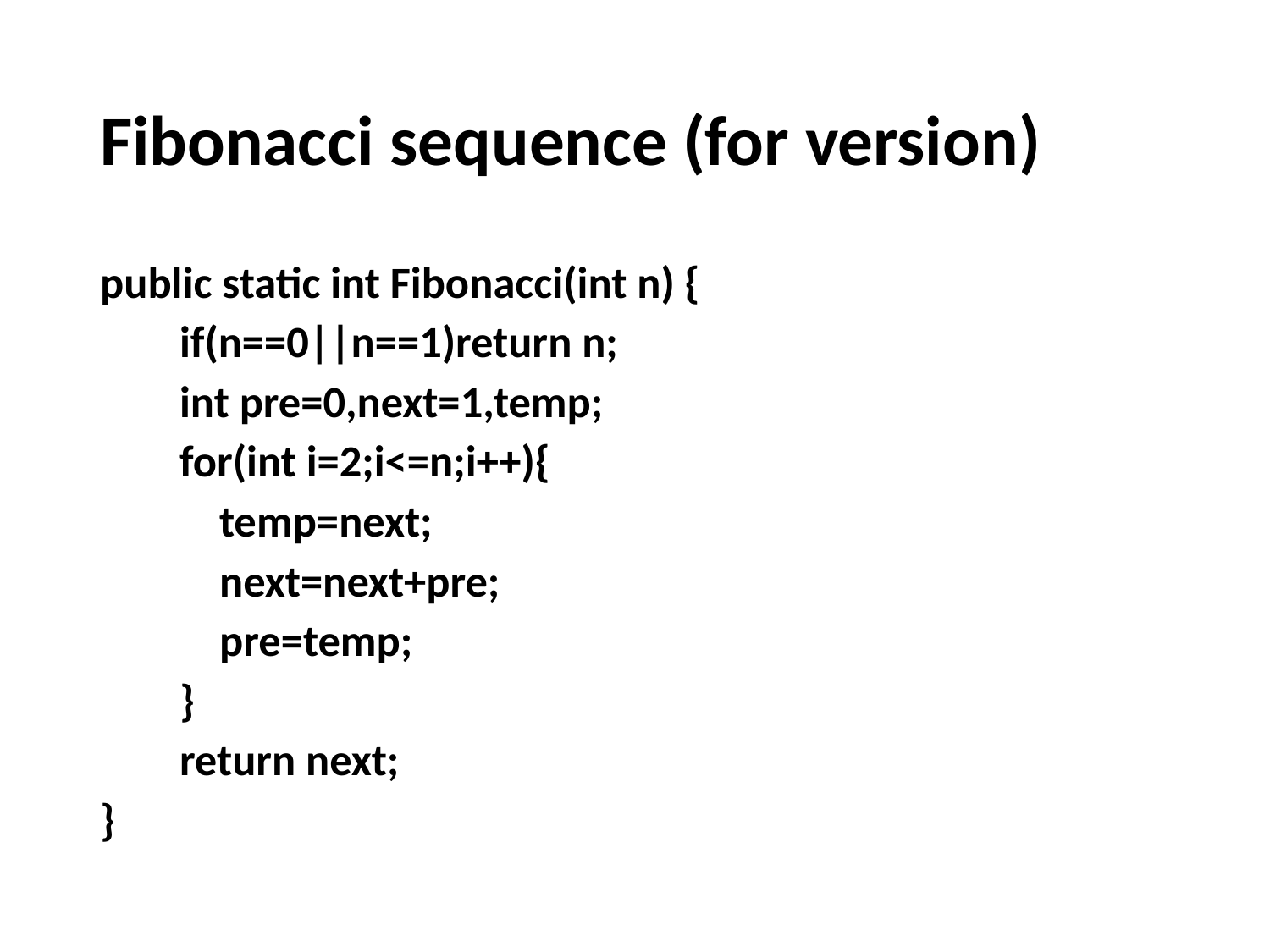

# Fibonacci sequence (for version)
public static int Fibonacci(int n) {
        if(n==0||n==1)return n;
        int pre=0,next=1,temp;
        for(int i=2;i<=n;i++){
            temp=next;
            next=next+pre;
            pre=temp;
        }
        return next;
}